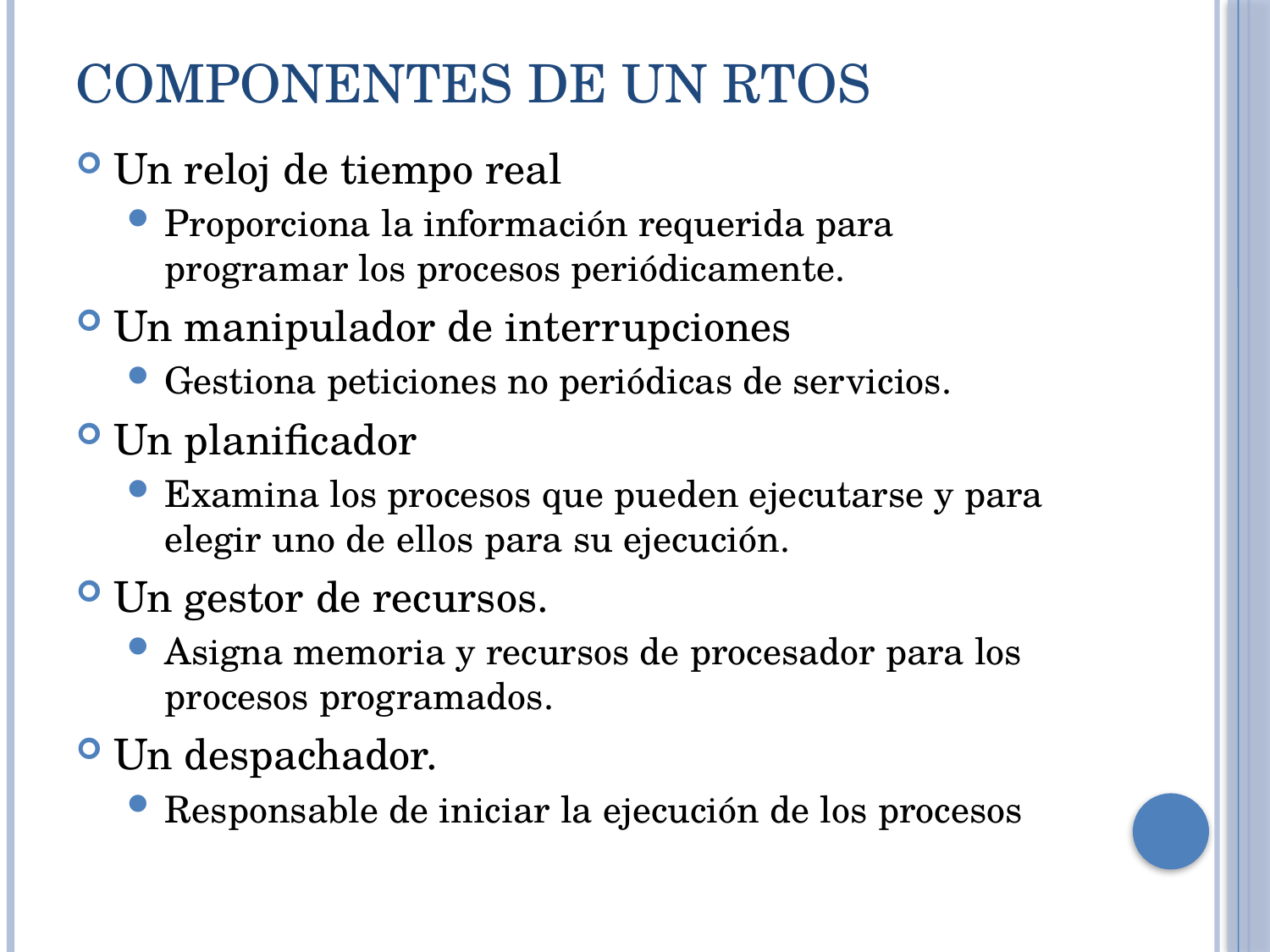

# Componentes de un RTOS
Un reloj de tiempo real
Proporciona la información requerida para programar los procesos periódicamente.
Un manipulador de interrupciones
Gestiona peticiones no periódicas de servicios.
Un planificador
Examina los procesos que pueden ejecutarse y para elegir uno de ellos para su ejecución.
Un gestor de recursos.
Asigna memoria y recursos de procesador para los procesos programados.
Un despachador.
Responsable de iniciar la ejecución de los procesos